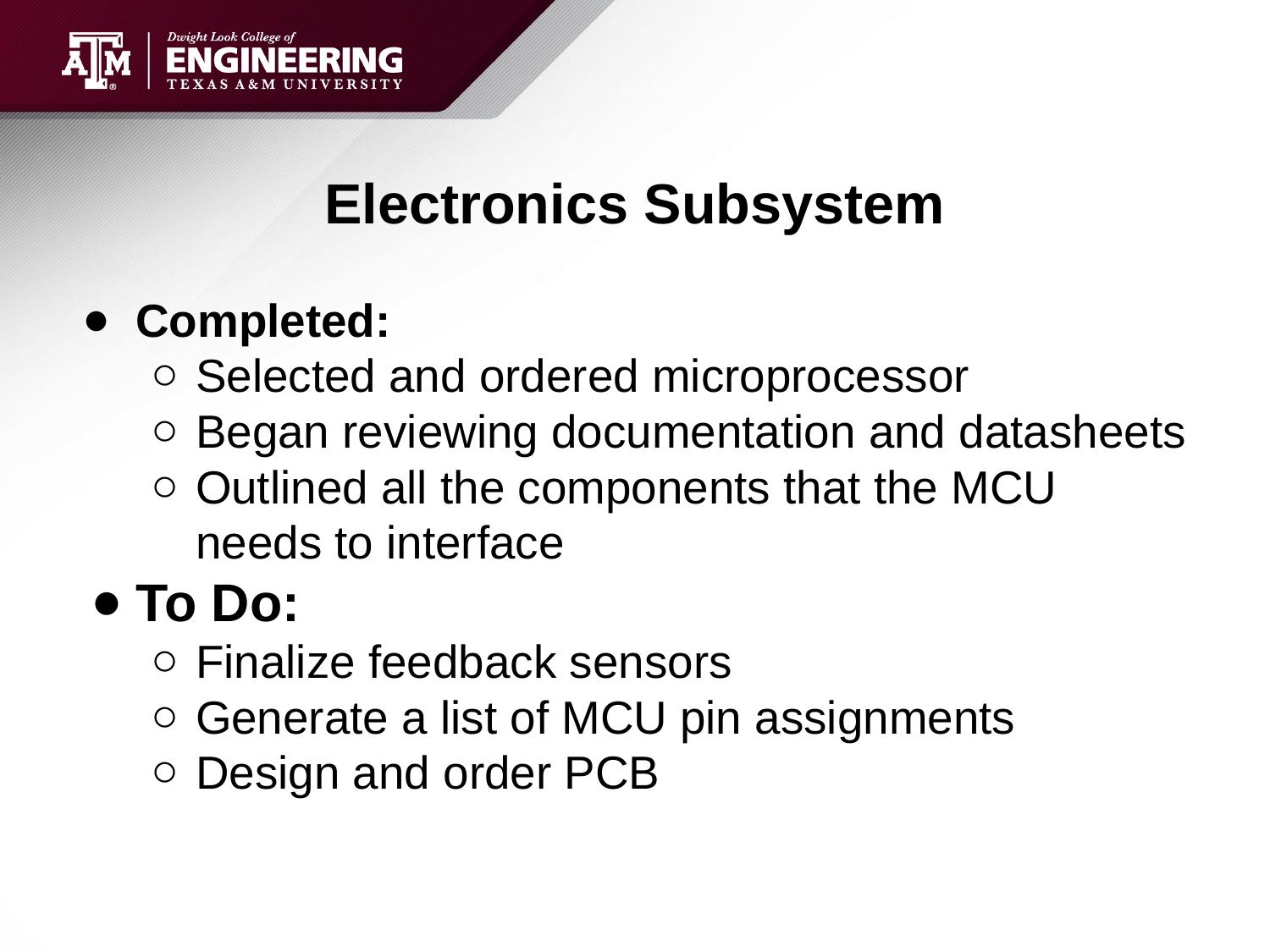

# Electronics Subsystem
Completed:
Selected and ordered microprocessor
Began reviewing documentation and datasheets
Outlined all the components that the MCU needs to interface
To Do:
Finalize feedback sensors
Generate a list of MCU pin assignments
Design and order PCB